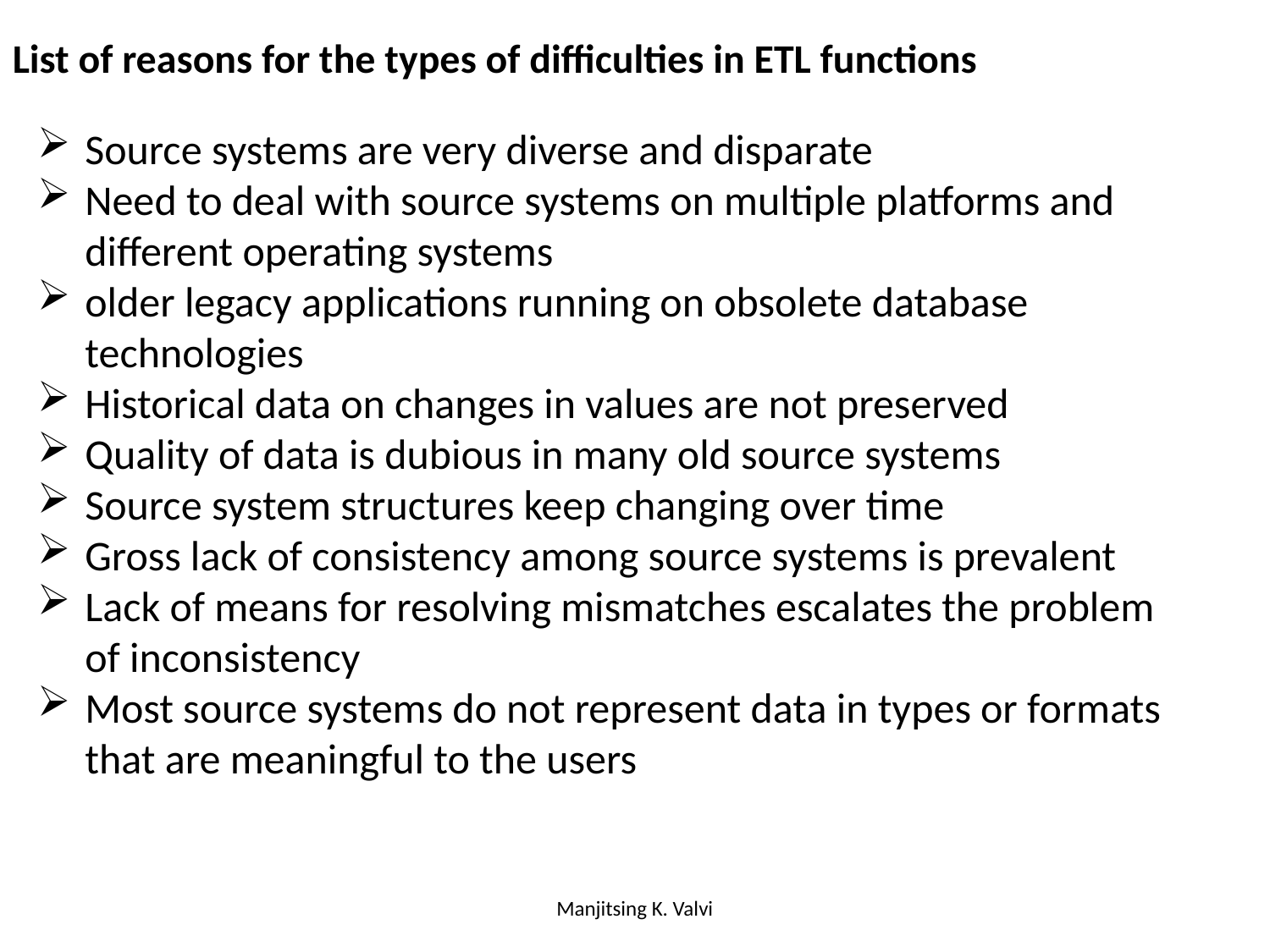

List of reasons for the types of difficulties in ETL functions
Source systems are very diverse and disparate
Need to deal with source systems on multiple platforms and different operating systems
older legacy applications running on obsolete database technologies
Historical data on changes in values are not preserved
Quality of data is dubious in many old source systems
Source system structures keep changing over time
Gross lack of consistency among source systems is prevalent
Lack of means for resolving mismatches escalates the problem of inconsistency
Most source systems do not represent data in types or formats that are meaningful to the users
Manjitsing K. Valvi